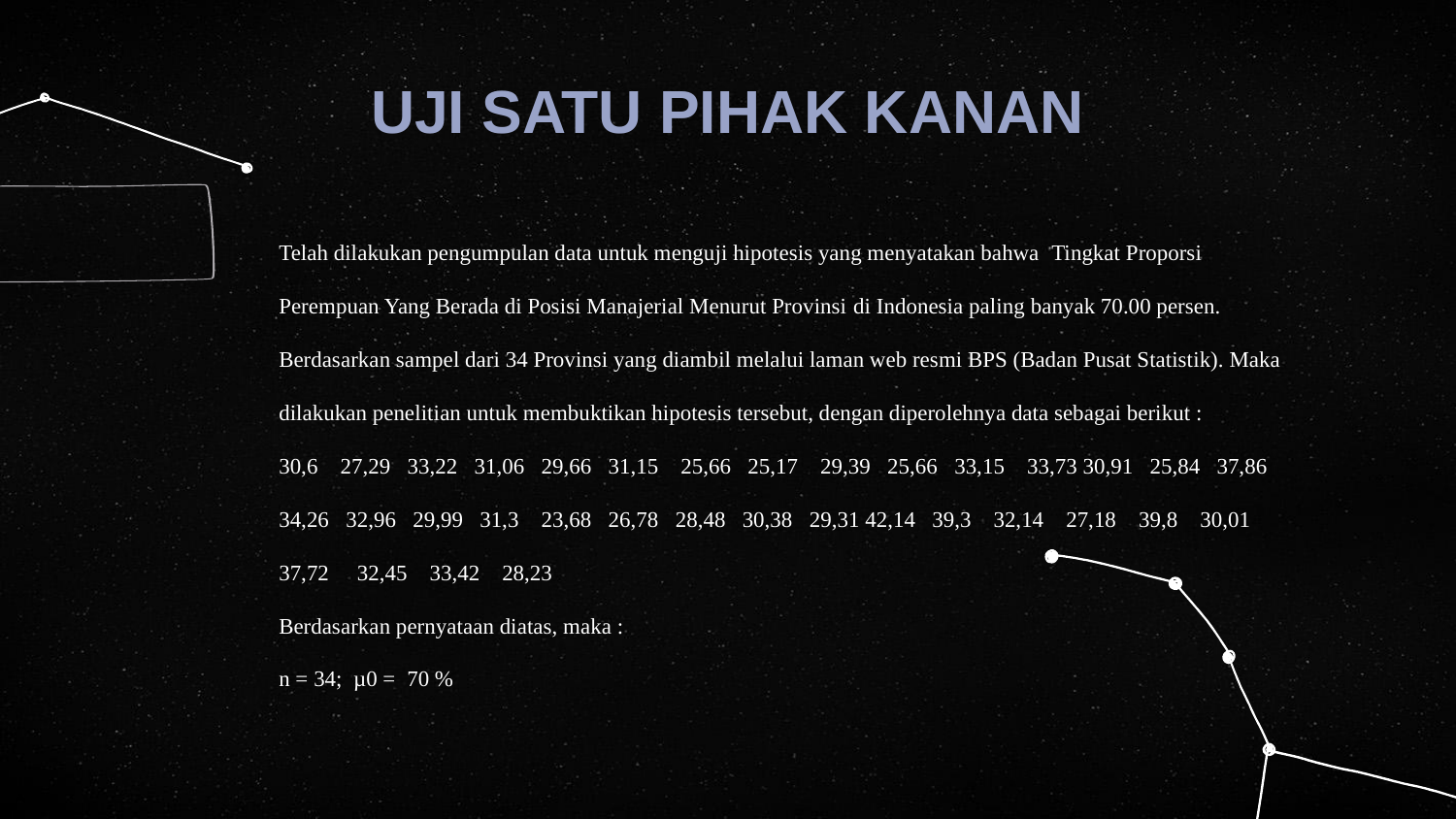

# UJI SATU PIHAK KANAN

Telah dilakukan pengumpulan data untuk menguji hipotesis yang menyatakan bahwa  Tingkat Proporsi
Perempuan Yang Berada di Posisi Manajerial Menurut Provinsi di Indonesia paling banyak 70.00 persen.
Berdasarkan sampel dari 34 Provinsi yang diambil melalui laman web resmi BPS (Badan Pusat Statistik). Maka
dilakukan penelitian untuk membuktikan hipotesis tersebut, dengan diperolehnya data sebagai berikut :
30,6    27,29   33,22   31,06   29,66   31,15    25,66   25,17    29,39   25,66   33,15    33,73 30,91   25,84   37,86
34,26   32,96   29,99   31,3    23,68   26,78   28,48   30,38   29,31 42,14   39,3    32,14    27,18    39,8    30,01
37,72     32,45    33,42    28,23
Berdasarkan pernyataan diatas, maka :
n = 34;  µ0 =  70 %